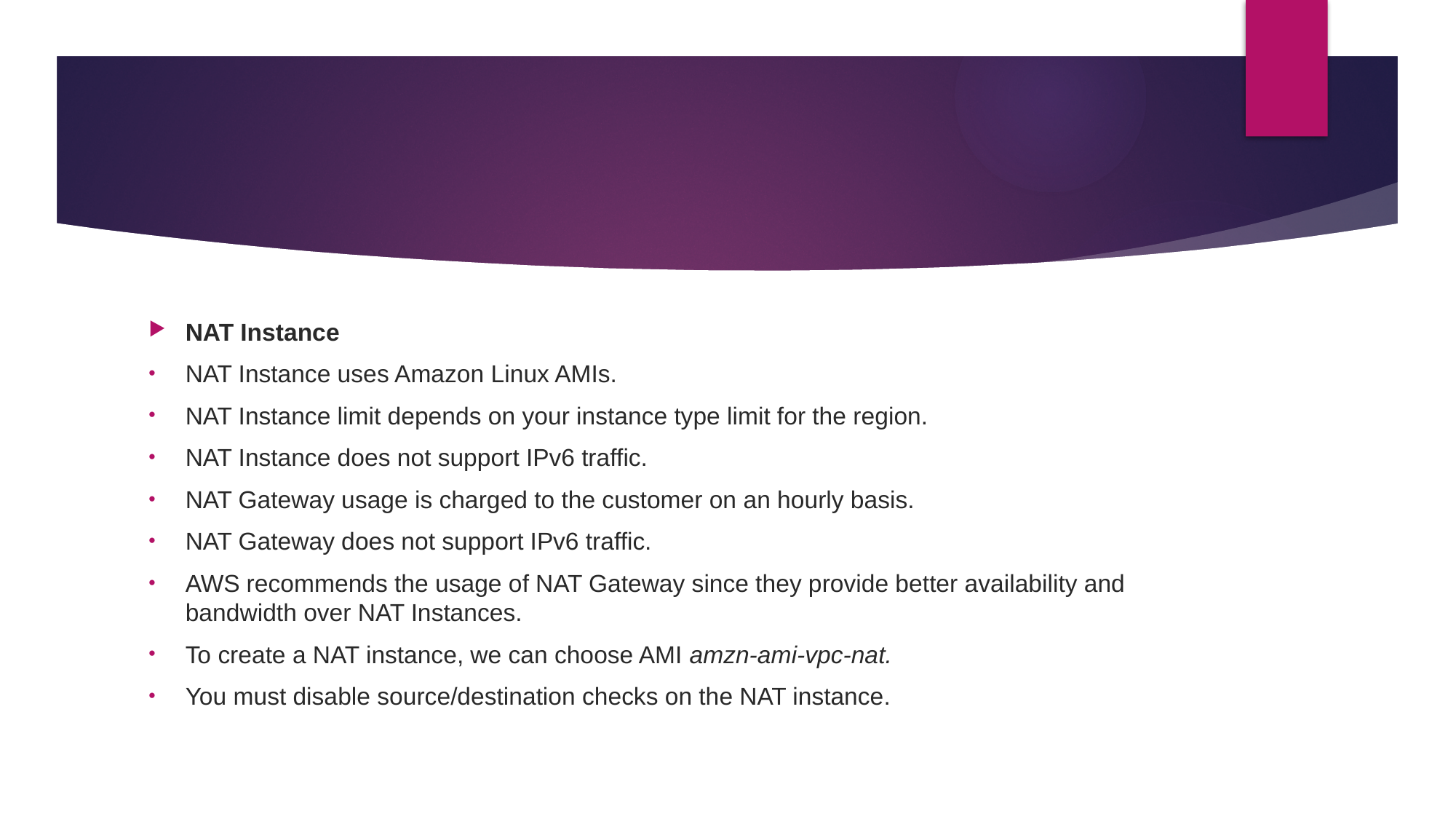

#
NAT Instance
NAT Instance uses Amazon Linux AMIs.
NAT Instance limit depends on your instance type limit for the region.
NAT Instance does not support IPv6 traffic.
NAT Gateway usage is charged to the customer on an hourly basis.
NAT Gateway does not support IPv6 traffic.
AWS recommends the usage of NAT Gateway since they provide better availability and bandwidth over NAT Instances.
To create a NAT instance, we can choose AMI amzn-ami-vpc-nat.
You must disable source/destination checks on the NAT instance.